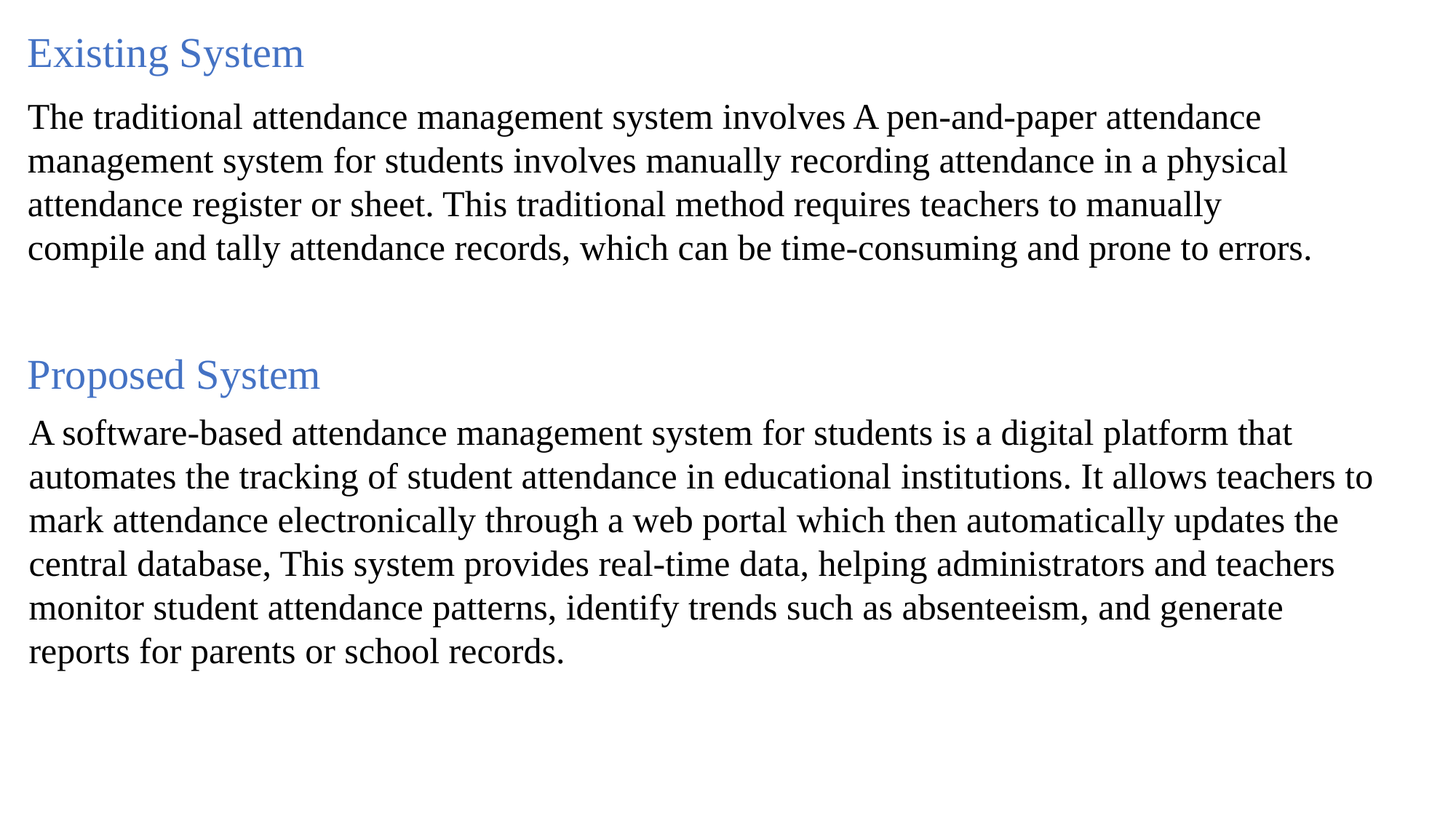

Existing System
The traditional attendance management system involves A pen-and-paper attendance management system for students involves manually recording attendance in a physical attendance register or sheet. This traditional method requires teachers to manually compile and tally attendance records, which can be time-consuming and prone to errors.

Proposed System
A software-based attendance management system for students is a digital platform that automates the tracking of student attendance in educational institutions. It allows teachers to mark attendance electronically through a web portal which then automatically updates the central database, This system provides real-time data, helping administrators and teachers monitor student attendance patterns, identify trends such as absenteeism, and generate reports for parents or school records.